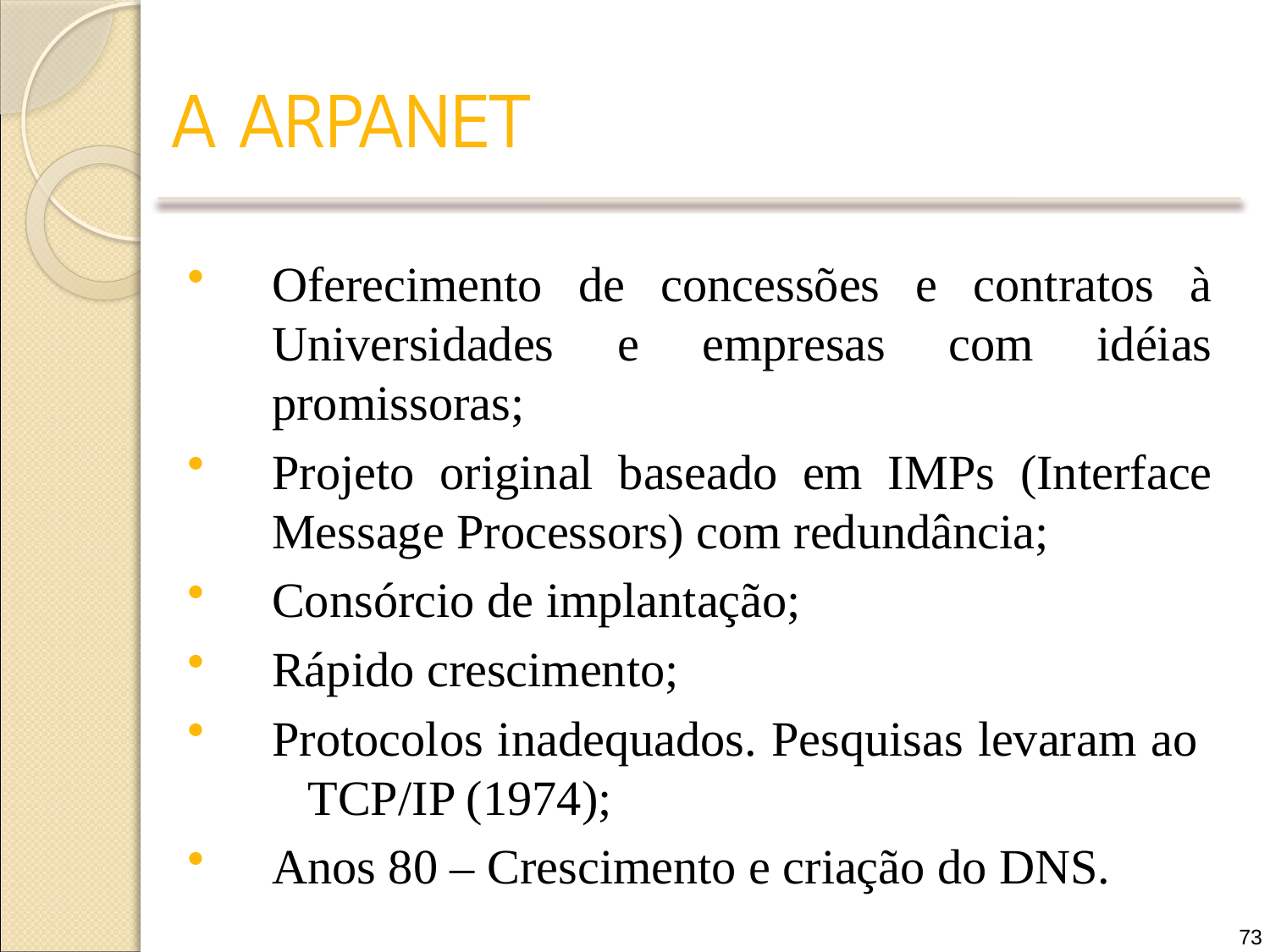

# A ARPANET

Oferecimento de concessões e contratos à Universidades e empresas com idéias promissoras;
Projeto original baseado em IMPs (Interface Message Processors) com redundância;
Consórcio de implantação;
Rápido crescimento;
Protocolos inadequados. Pesquisas levaram ao     TCP/IP (1974);
Anos 80 – Crescimento e criação do DNS.